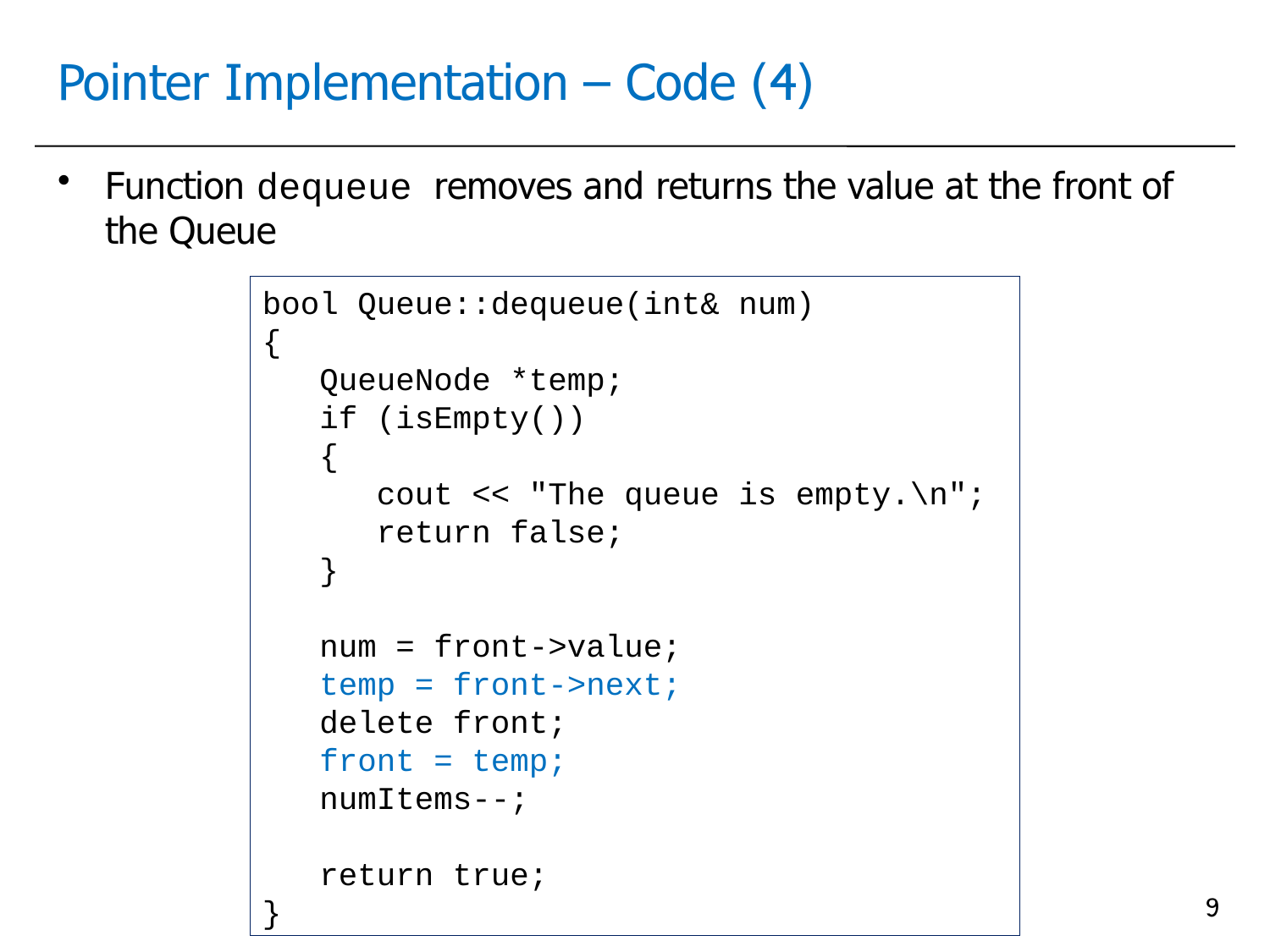

# Pointer Implementation – Code (4)
Function dequeue removes and returns the value at the front of the Queue
bool Queue::dequeue(int& num)
{
   QueueNode *temp;
   if (isEmpty())
   {
      cout << "The queue is empty.\n";
      return false;
   }

   num = front->value;
   temp = front->next;
   delete front;
   front = temp;
   numItems--;

   return true;
}
9